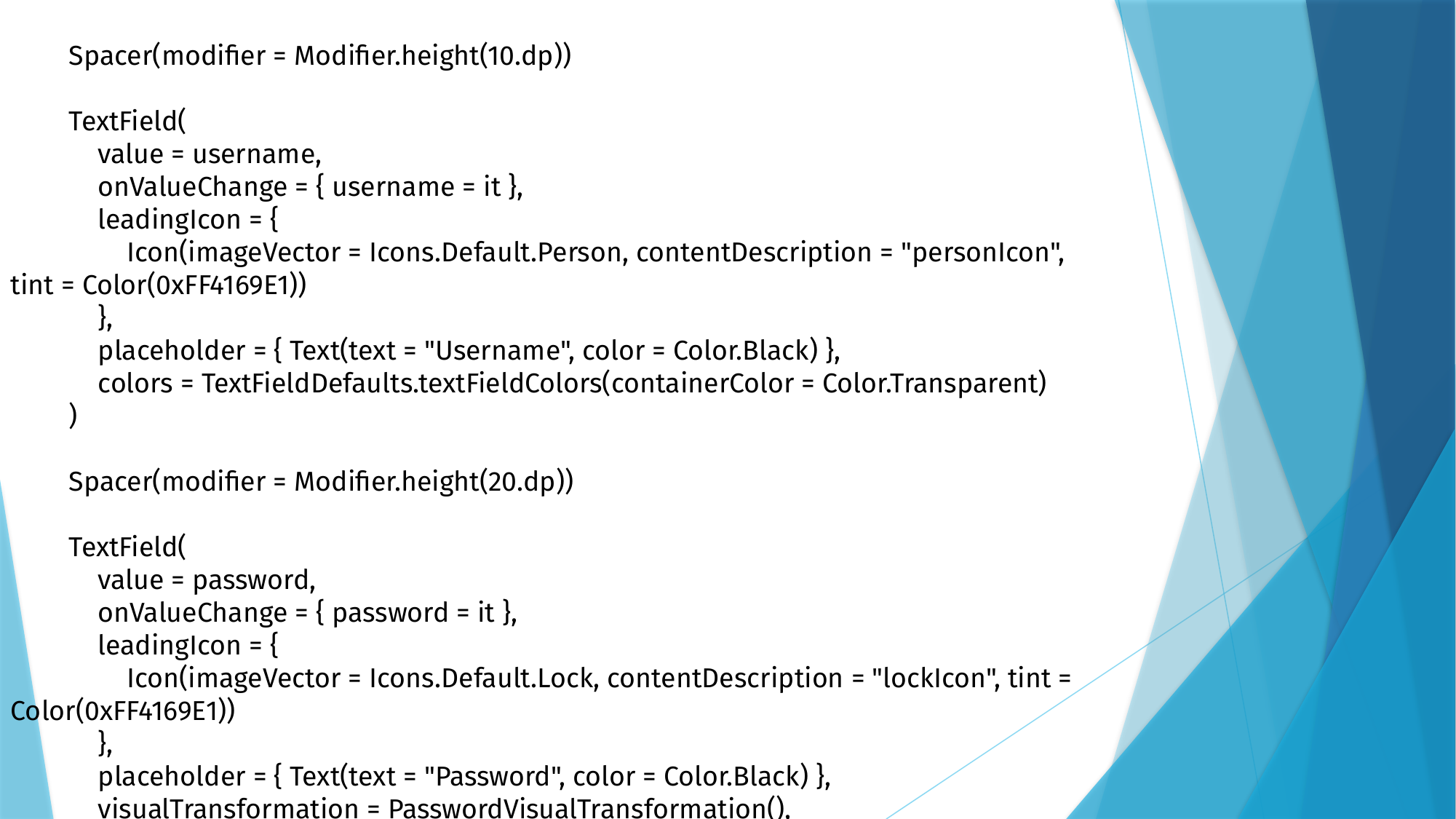

Spacer(modifier = Modifier.height(10.dp))

        TextField(
            value = username,
            onValueChange = { username = it },
            leadingIcon = {
                Icon(imageVector = Icons.Default.Person, contentDescription = "personIcon", tint = Color(0xFF4169E1))
            },
            placeholder = { Text(text = "Username", color = Color.Black) },
            colors = TextFieldDefaults.textFieldColors(containerColor = Color.Transparent)
        )

        Spacer(modifier = Modifier.height(20.dp))

        TextField(
            value = password,
            onValueChange = { password = it },
            leadingIcon = {
                Icon(imageVector = Icons.Default.Lock, contentDescription = "lockIcon", tint = Color(0xFF4169E1))
            },
            placeholder = { Text(text = "Password", color = Color.Black) },
            visualTransformation = PasswordVisualTransformation(),